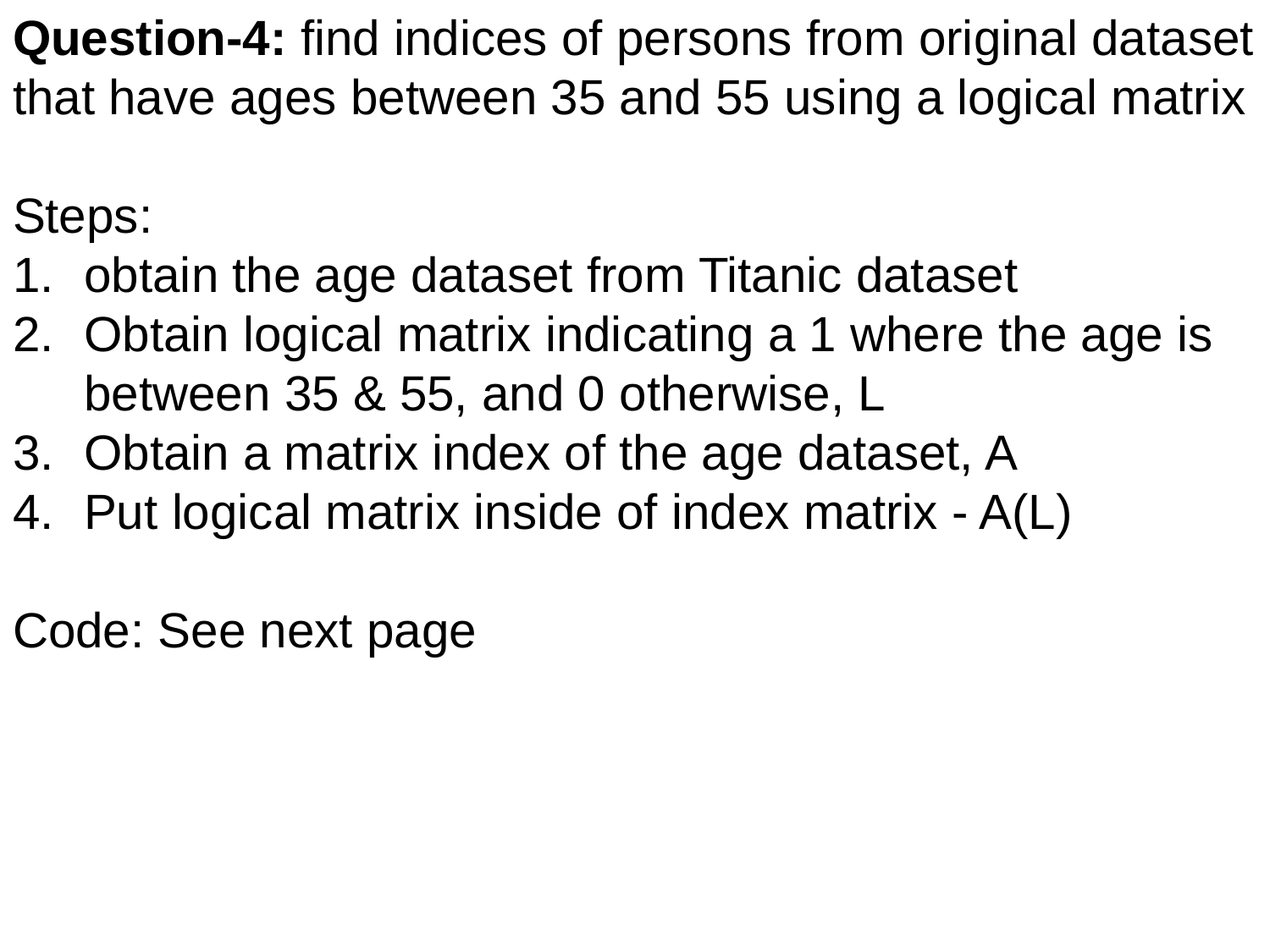

Question-4: find indices of persons from original dataset that have ages between 35 and 55 using a logical matrix

Steps:
obtain the age dataset from Titanic dataset
Obtain logical matrix indicating a 1 where the age is between 35 & 55, and 0 otherwise, L
Obtain a matrix index of the age dataset, A
Put logical matrix inside of index matrix - A(L)

Code: See next page